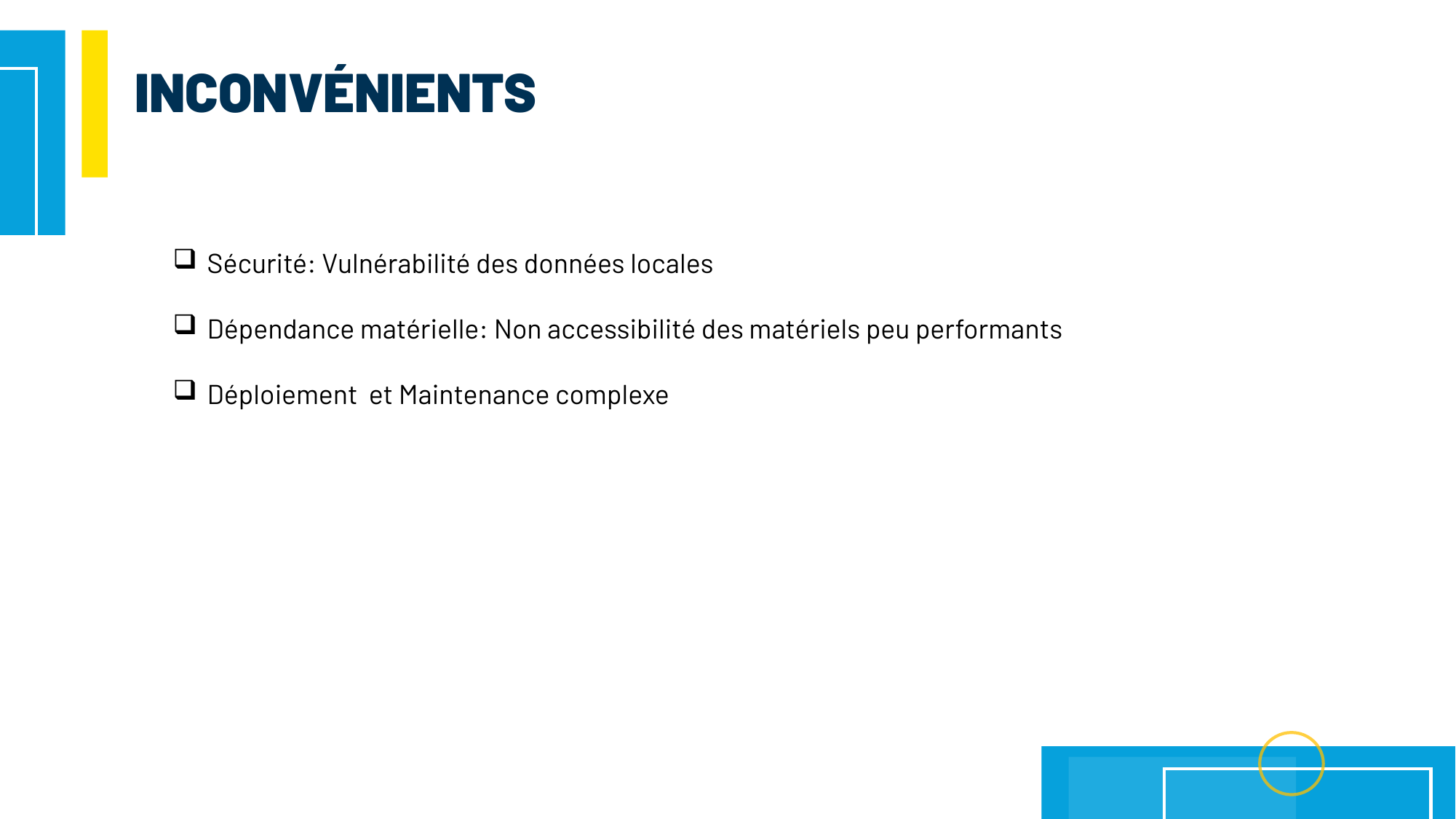

INCONVÉNIENTS

Sécurité: Vulnérabilité des données locales
Dépendance matérielle: Non accessibilité des matériels peu performants
Déploiement  et Maintenance complexe